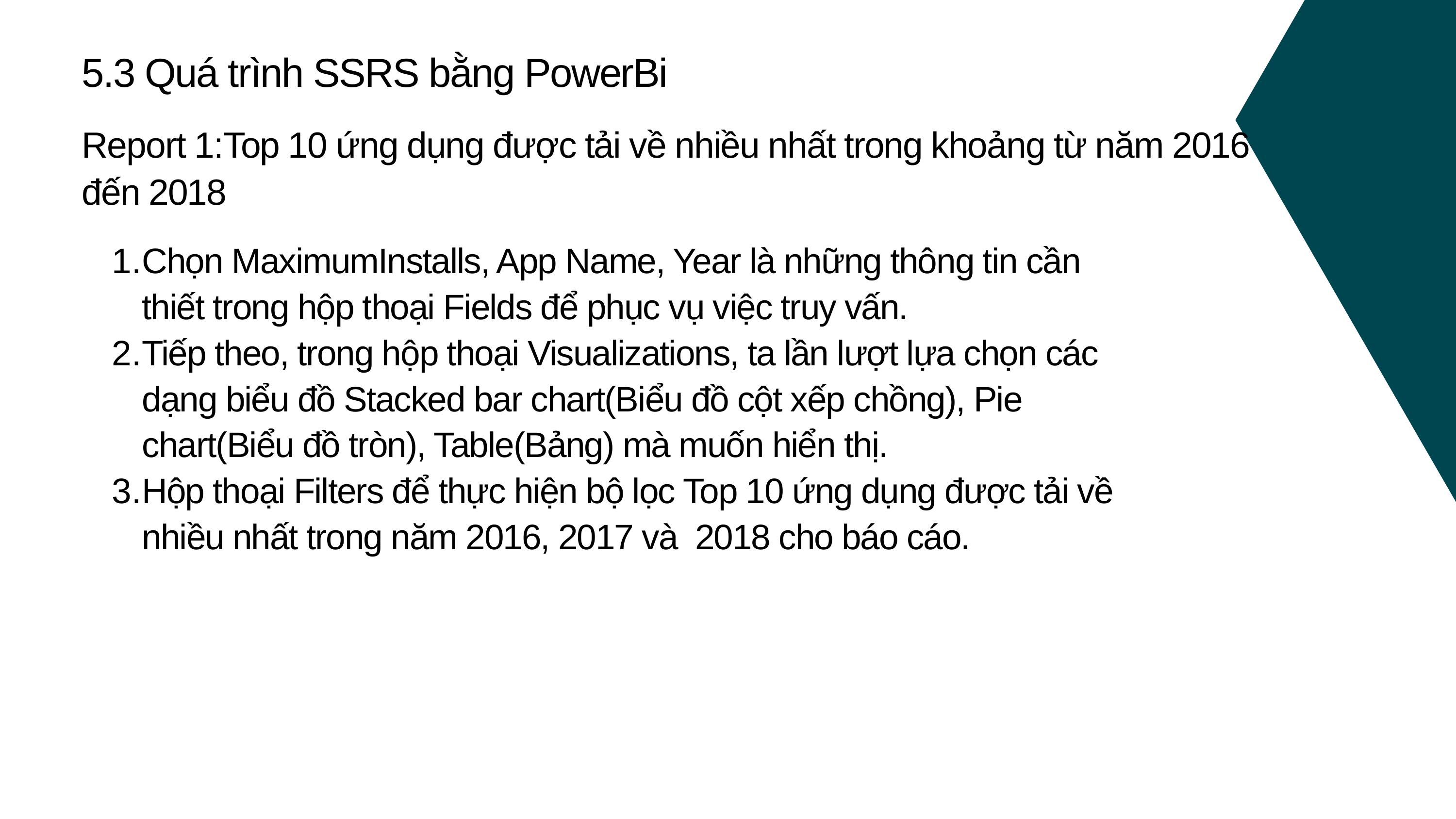

5.3 Quá trình SSRS bằng PowerBi
Report 1:Top 10 ứng dụng được tải về nhiều nhất trong khoảng từ năm 2016 đến 2018
Chọn MaximumInstalls, App Name, Year là những thông tin cần thiết trong hộp thoại Fields để phục vụ việc truy vấn.
Tiếp theo, trong hộp thoại Visualizations, ta lần lượt lựa chọn các dạng biểu đồ Stacked bar chart(Biểu đồ cột xếp chồng), Pie chart(Biểu đồ tròn), Table(Bảng) mà muốn hiển thị.
Hộp thoại Filters để thực hiện bộ lọc Top 10 ứng dụng được tải về nhiều nhất trong năm 2016, 2017 và  2018 cho báo cáo.